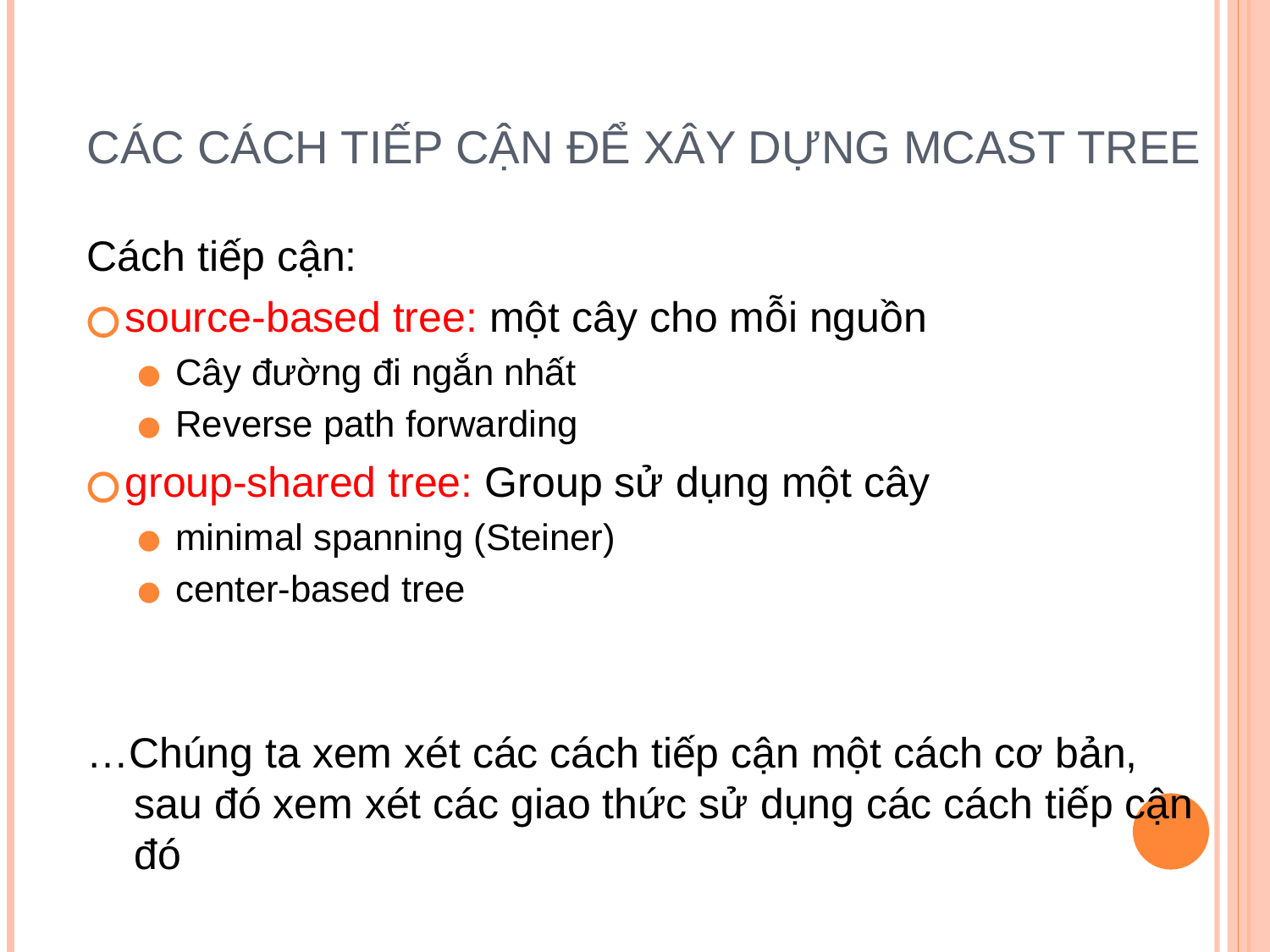

# Các cách tiếp cận để xây dựng mcast tree
Cách tiếp cận:
source-based tree: một cây cho mỗi nguồn
Cây đường đi ngắn nhất
Reverse path forwarding
group-shared tree: Group sử dụng một cây
minimal spanning (Steiner)
center-based tree
…Chúng ta xem xét các cách tiếp cận một cách cơ bản, sau đó xem xét các giao thức sử dụng các cách tiếp cận đó